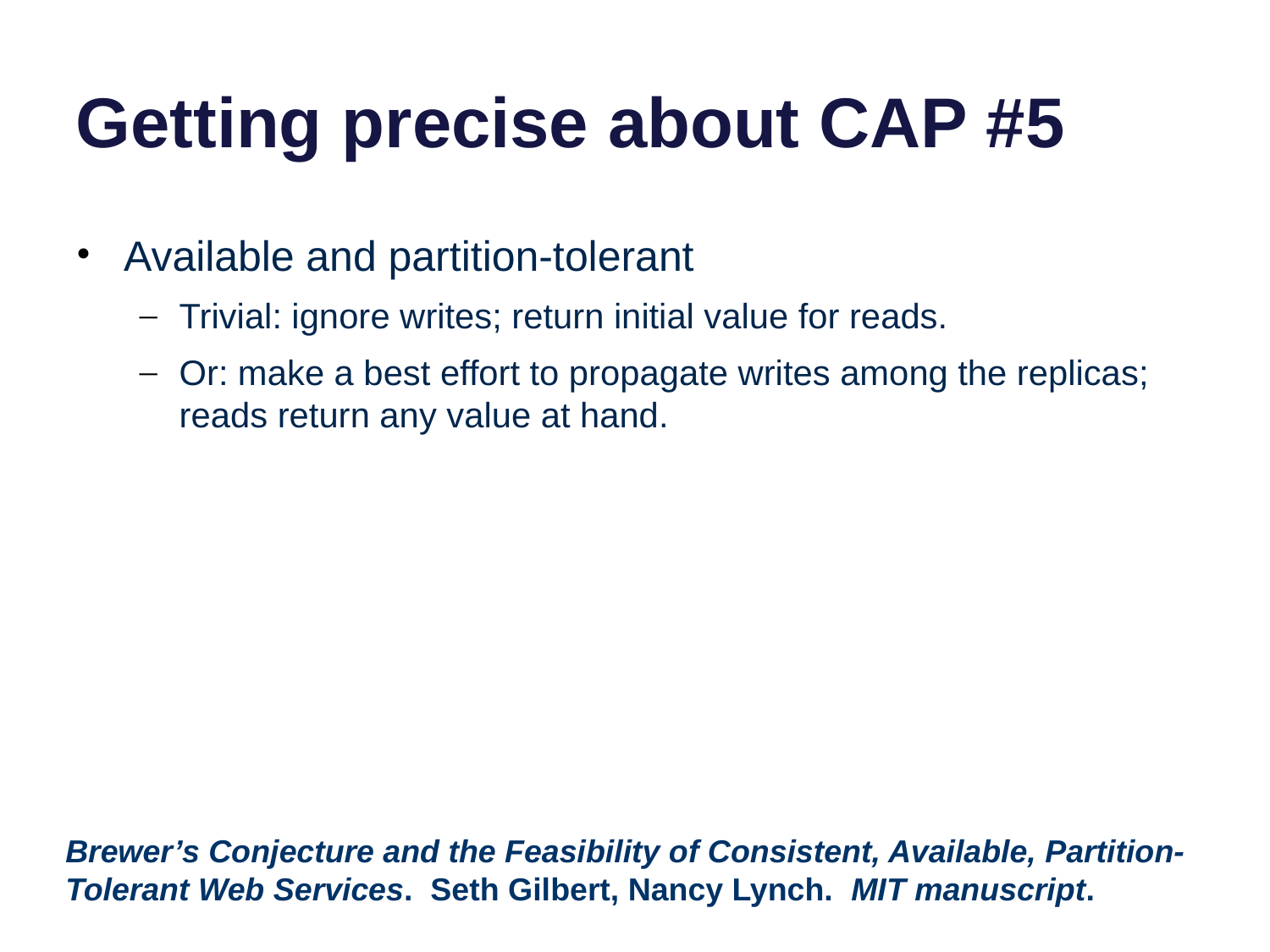

# Getting precise about CAP #5
Available and partition-tolerant
Trivial: ignore writes; return initial value for reads.
Or: make a best effort to propagate writes among the replicas; reads return any value at hand.

Brewer’s Conjecture and the Feasibility of Consistent, Available, Partition-Tolerant Web Services.  Seth Gilbert, Nancy Lynch.  MIT manuscript.